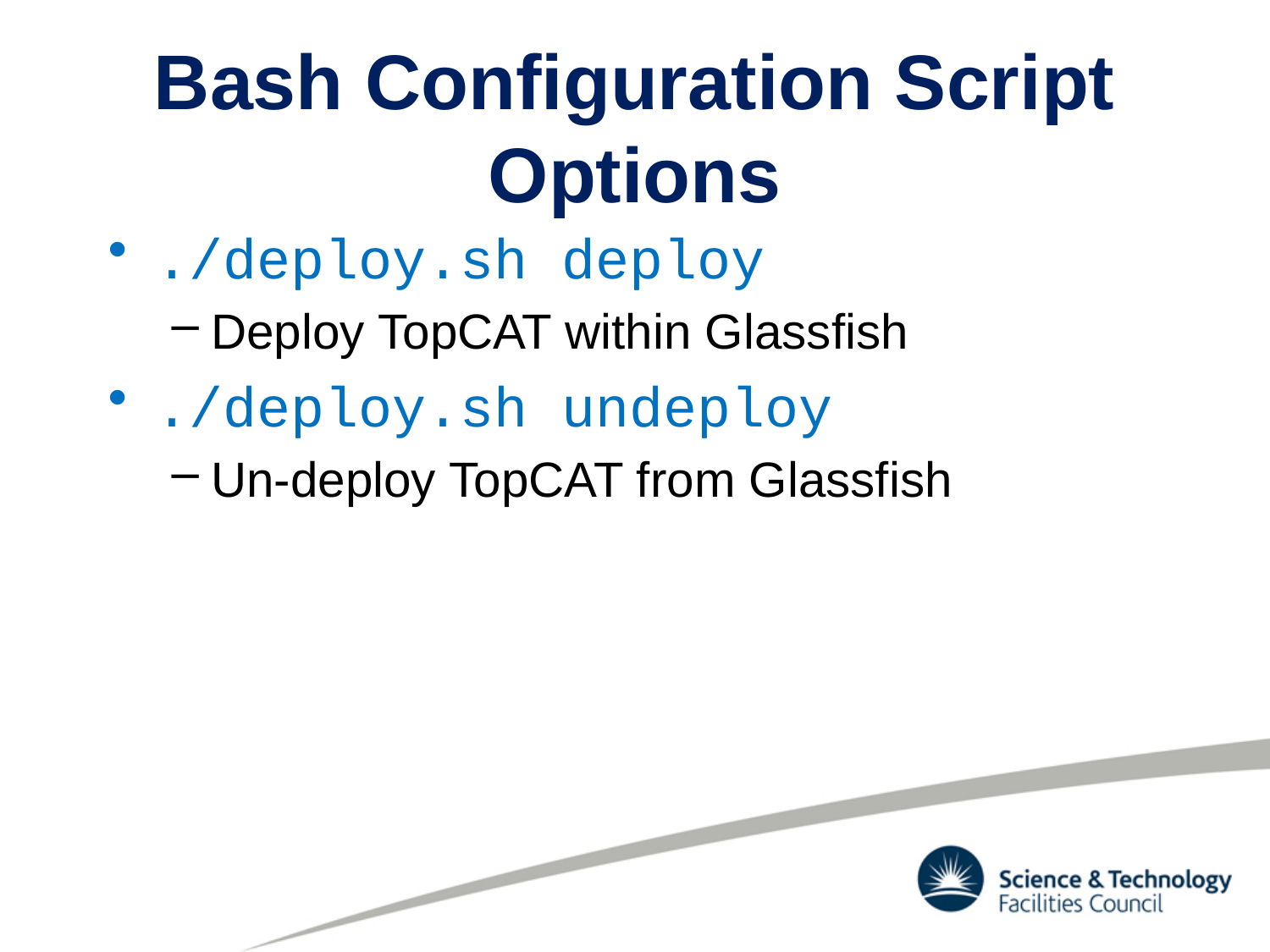

# Bash Configuration Script Options
./deploy.sh deploy
Deploy TopCAT within Glassfish
./deploy.sh undeploy
Un-deploy TopCAT from Glassfish